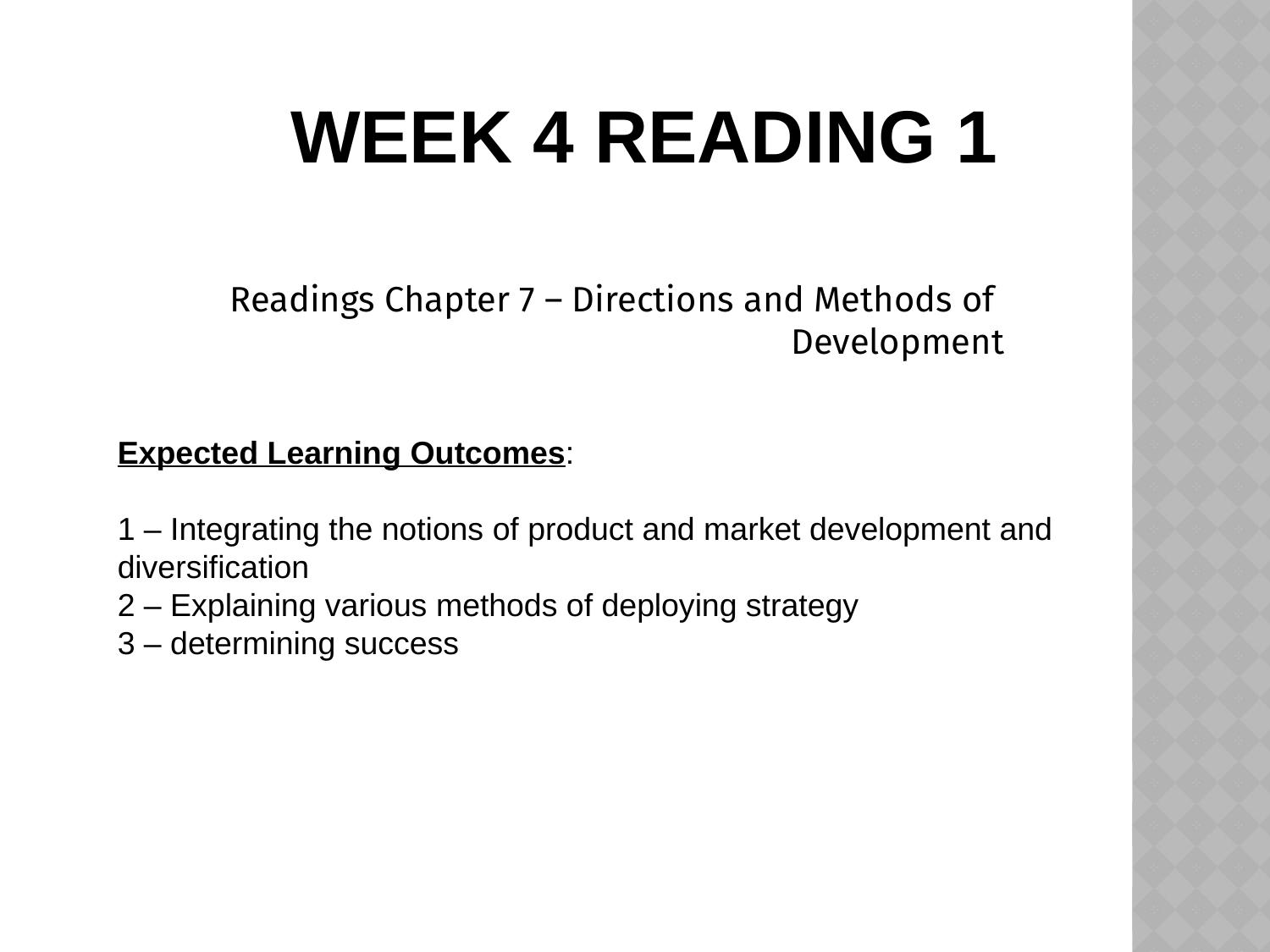

Week 4 Reading 1
Readings Chapter 7 – Directions and Methods of 			        Development
Expected Learning Outcomes:

1 – Integrating the notions of product and market development and diversification
2 – Explaining various methods of deploying strategy
3 – determining success